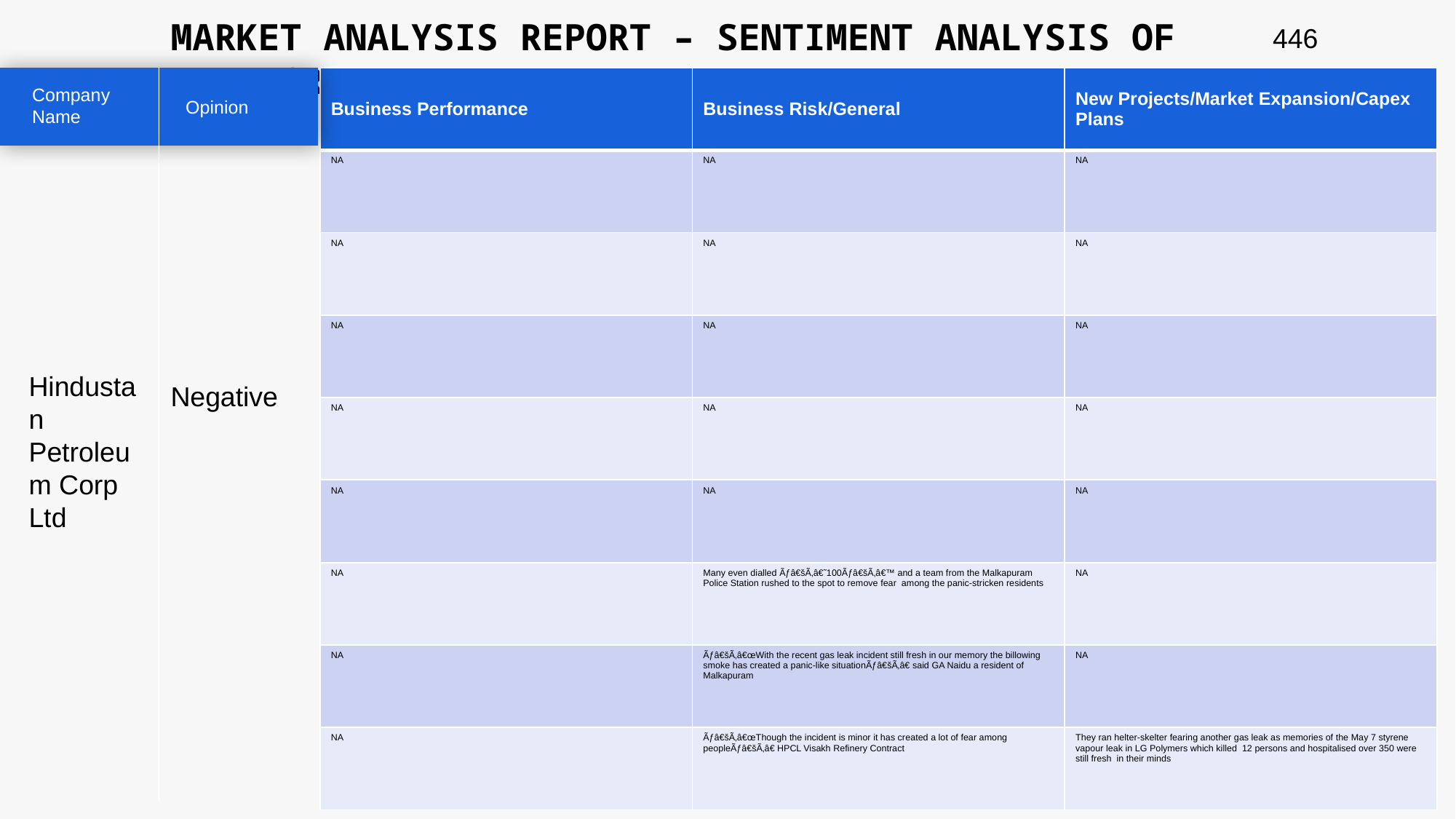

MARKET ANALYSIS REPORT – SENTIMENT ANALYSIS OF PEER GROUP
446

| Business Performance | Business Risk/General | New Projects/Market Expansion/Capex Plans |
| --- | --- | --- |
| NA | NA | NA |
| NA | NA | NA |
| NA | NA | NA |
| NA | NA | NA |
| NA | NA | NA |
| NA | Many even dialled Ãƒâ€šÃ‚â€˜100Ãƒâ€šÃ‚â€™ and a team from the Malkapuram Police Station rushed to the spot to remove fear among the panic-stricken residents | NA |
| NA | Ãƒâ€šÃ‚â€œWith the recent gas leak incident still fresh in our memory the billowing smoke has created a panic-like situationÃƒâ€šÃ‚â€ said GA Naidu a resident of Malkapuram | NA |
| NA | Ãƒâ€šÃ‚â€œThough the incident is minor it has created a lot of fear among peopleÃƒâ€šÃ‚â€ HPCL Visakh Refinery Contract | They ran helter-skelter fearing another gas leak as memories of the May 7 styrene vapour leak in LG Polymers which killed 12 persons and hospitalised over 350 were still fresh in their minds |
Company Name
Opinion
Hindustan Petroleum Corp Ltd
Negative